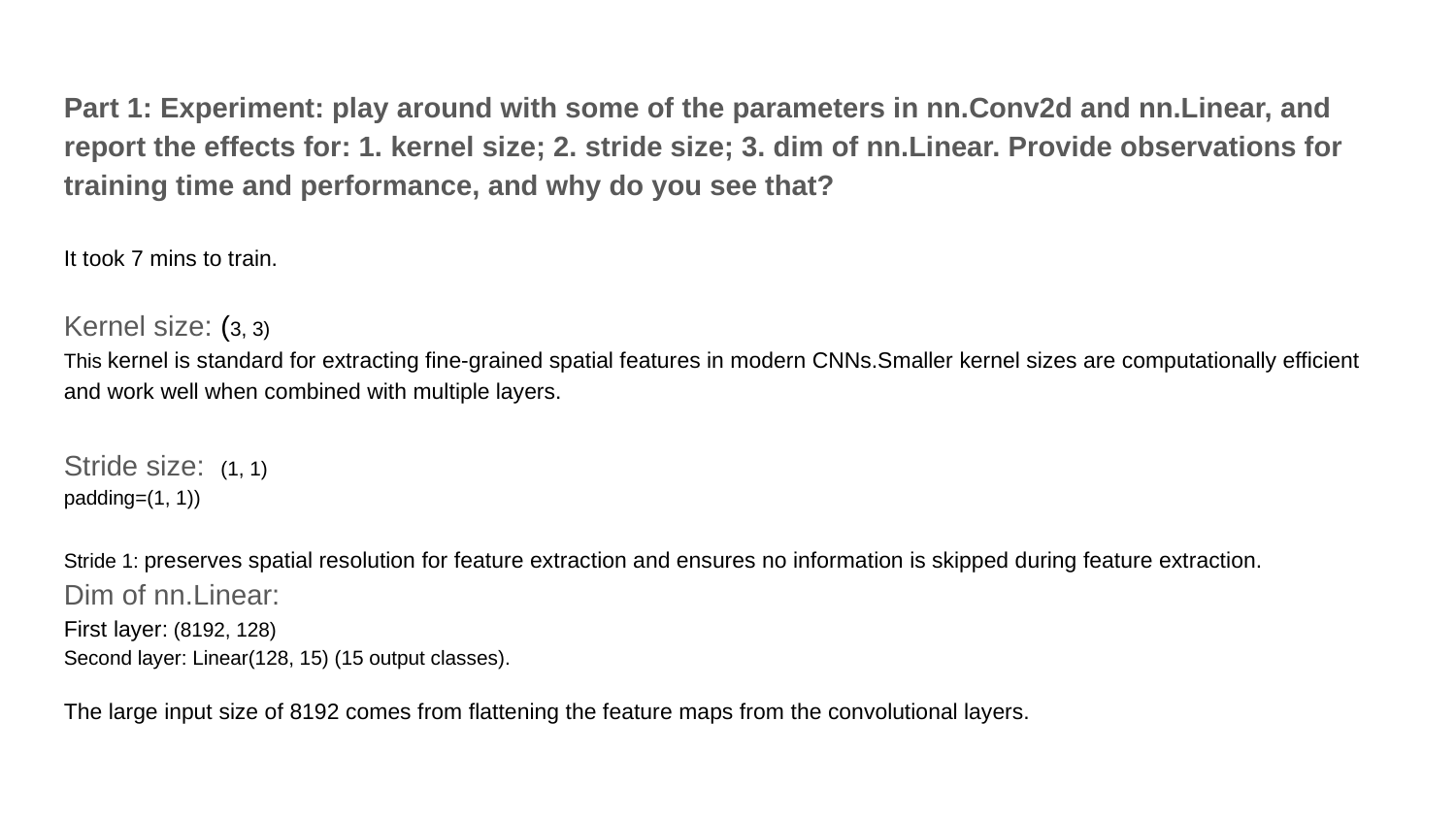

Part 1: Experiment: play around with some of the parameters in nn.Conv2d and nn.Linear, and report the effects for: 1. kernel size; 2. stride size; 3. dim of nn.Linear. Provide observations for training time and performance, and why do you see that?
It took 7 mins to train.
Kernel size: (3, 3)
This kernel is standard for extracting fine-grained spatial features in modern CNNs.Smaller kernel sizes are computationally efficient and work well when combined with multiple layers.
Stride size:  (1, 1)
padding=(1, 1))
Stride 1: preserves spatial resolution for feature extraction and ensures no information is skipped during feature extraction.
Dim of nn.Linear:
First layer: (8192, 128)
Second layer: Linear(128, 15) (15 output classes).
The large input size of 8192 comes from flattening the feature maps from the convolutional layers.